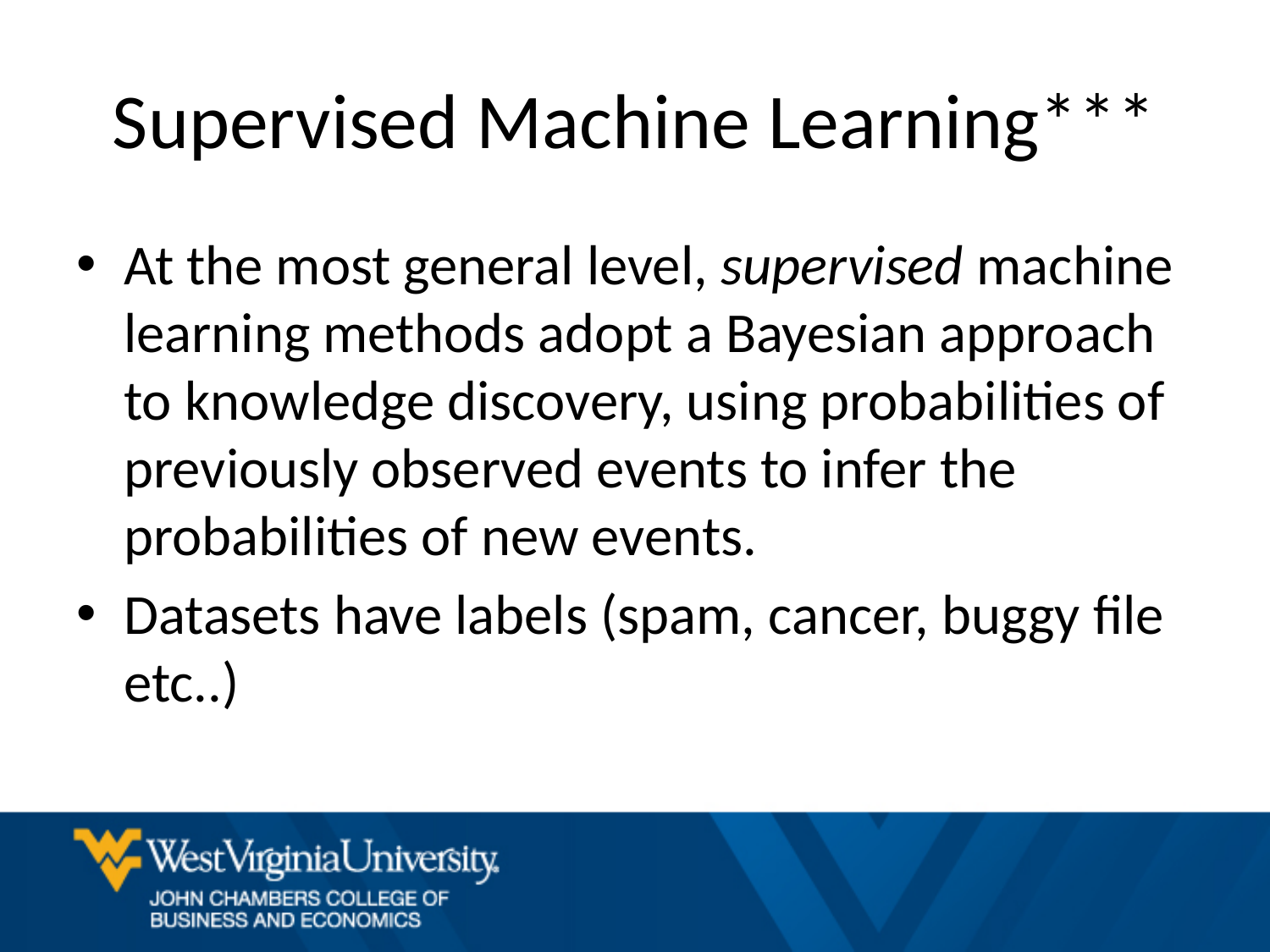

# Supervised Machine Learning***
At the most general level, supervised machine learning methods adopt a Bayesian approach to knowledge discovery, using probabilities of previously observed events to infer the probabilities of new events.
Datasets have labels (spam, cancer, buggy file etc..)